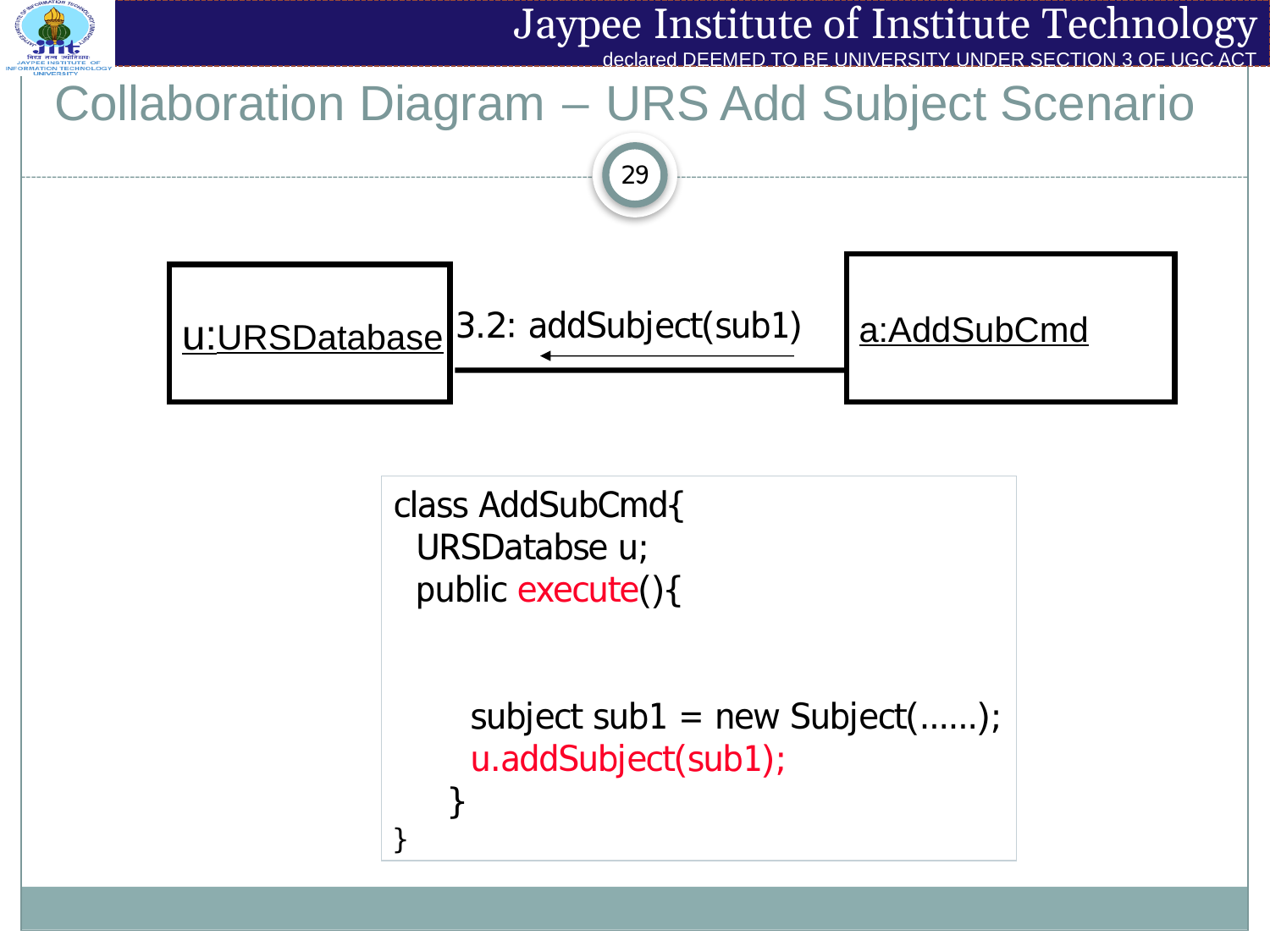

# Collaboration Diagram – URS Add Subject Scenario
a:AddSubCmd
u:URSDatabase
3.2: addSubject(sub1)

class AddSubCmd{
  URSDatabse u;
  public execute(){

       subject sub1 = new Subject(……);
       u.addSubject(sub1);
     }
}
29